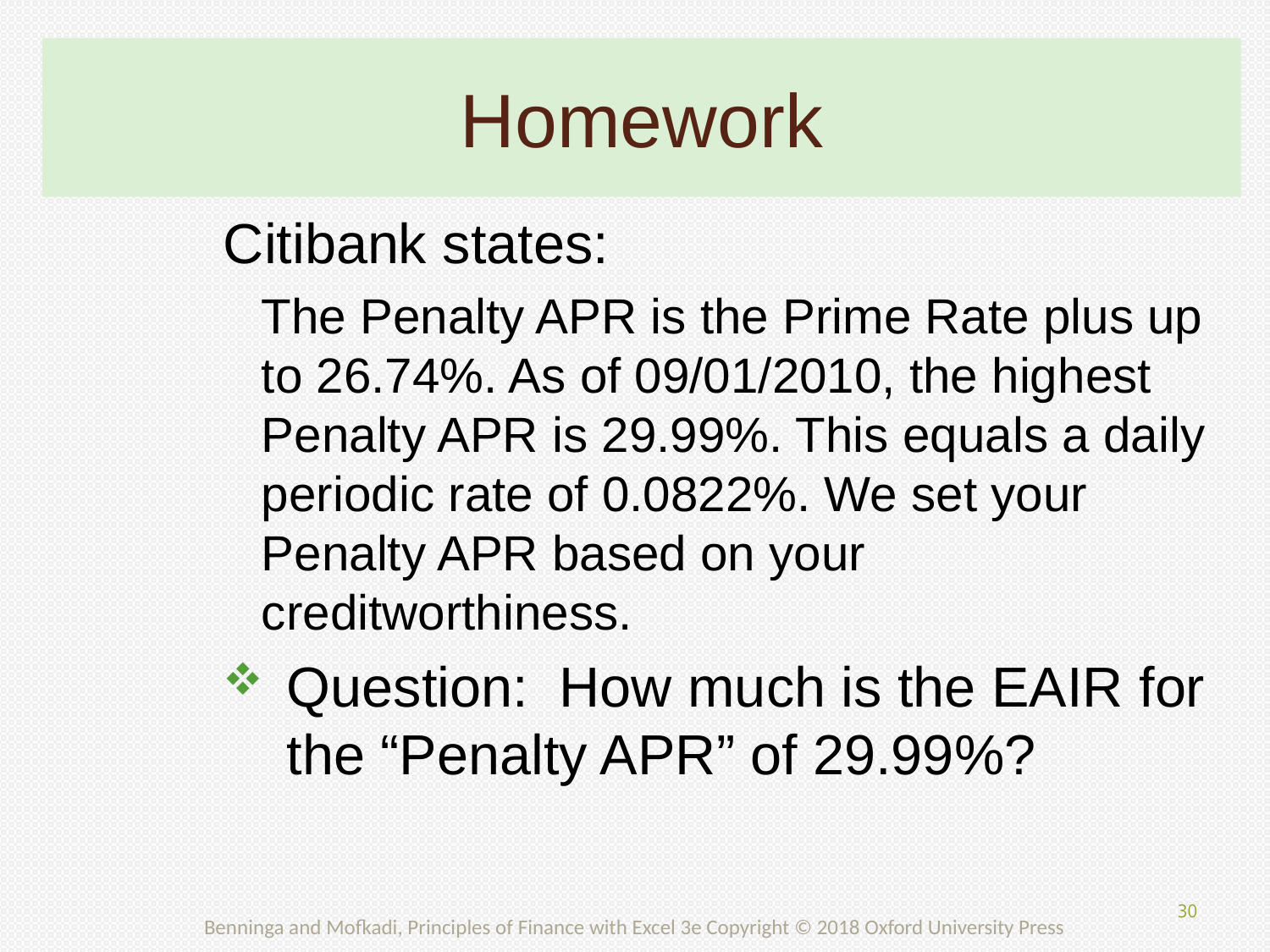

# Homework
Citibank states:
The Penalty APR is the Prime Rate plus up to 26.74%. As of 09/01/2010, the highest Penalty APR is 29.99%. This equals a daily periodic rate of 0.0822%. We set your Penalty APR based on your creditworthiness.
Question:  How much is the EAIR for the “Penalty APR” of 29.99%?
30
Benninga and Mofkadi, Principles of Finance with Excel 3e Copyright © 2018 Oxford University Press